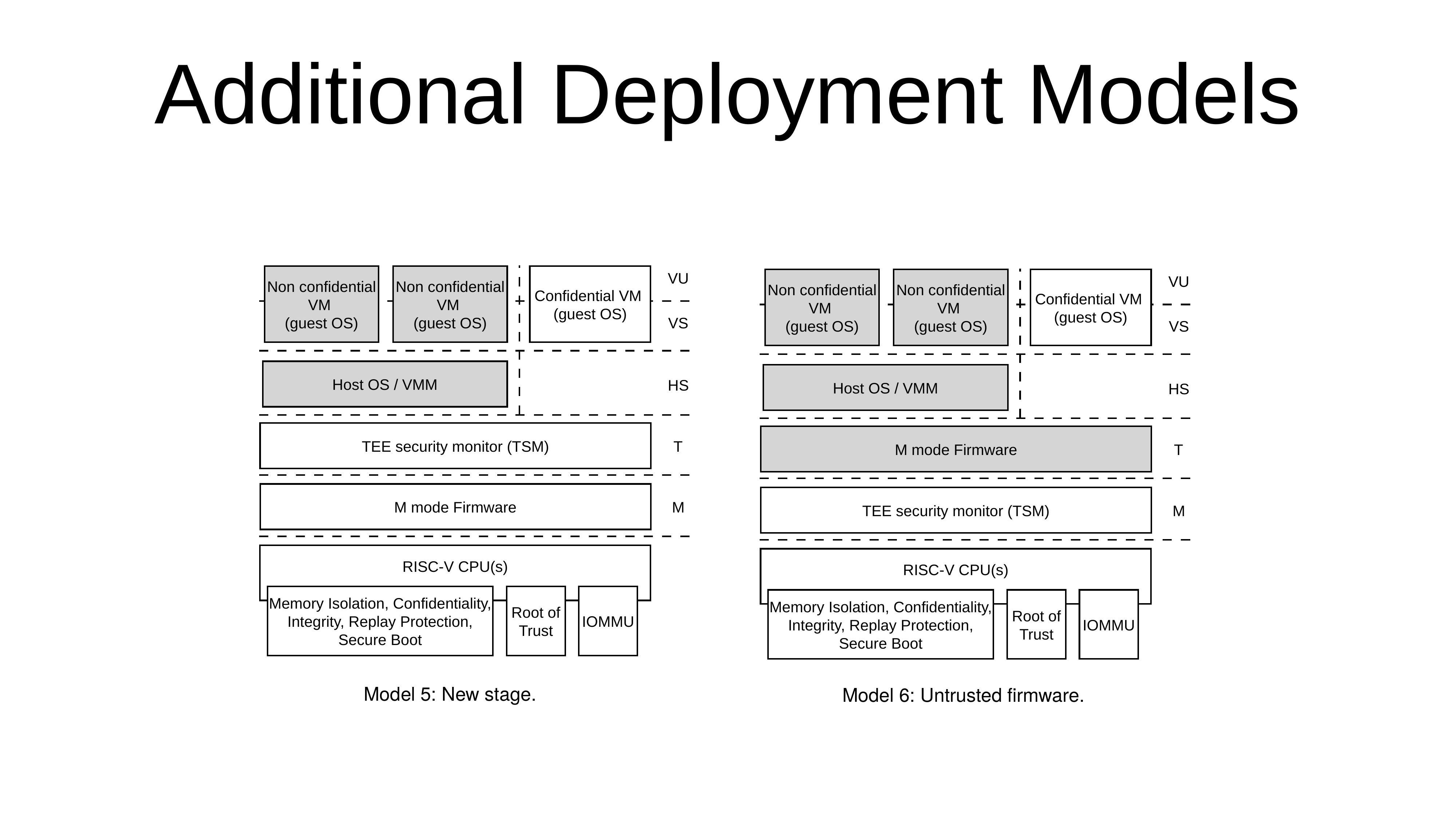

# Additional Deployment Models

VU
Non confidential VM
(guest OS)
Non confidential VM
(guest OS)
Confidential VM
(guest OS)

VU
Non confidential VM
(guest OS)
Non confidential VM
(guest OS)
Confidential VM
(guest OS)

VS
VS

Host OS / VMM
Host OS / VMM
HS
HS

TEE security monitor (TSM)
M mode Firmware
T
T

M mode Firmware
TEE security monitor (TSM)
M
M

RISC-V CPU(s)
RISC-V CPU(s)
Memory Isolation, Confidentiality, Integrity, Replay Protection, Secure Boot
Root of Trust
IOMMU
Memory Isolation, Confidentiality, Integrity, Replay Protection, Secure Boot
Root of Trust
IOMMU
Model 5: New stage.
Model 6: Untrusted firmware.
8